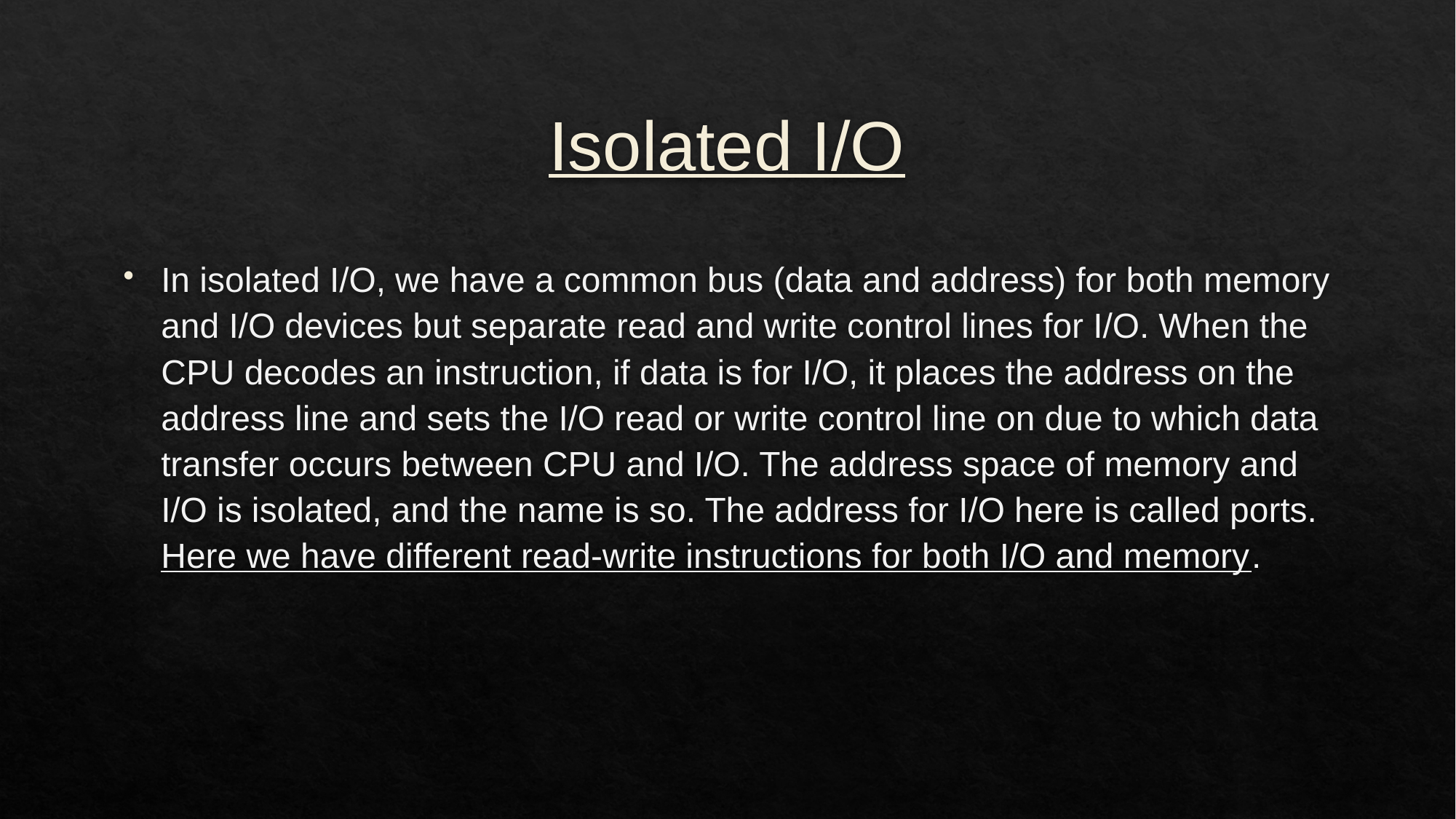

# Isolated I/O
In isolated I/O, we have a common bus (data and address) for both memory and I/O devices but separate read and write control lines for I/O. When the CPU decodes an instruction, if data is for I/O, it places the address on the address line and sets the I/O read or write control line on due to which data transfer occurs between CPU and I/O. The address space of memory and I/O is isolated, and the name is so. The address for I/O here is called ports. Here we have different read-write instructions for both I/O and memory.